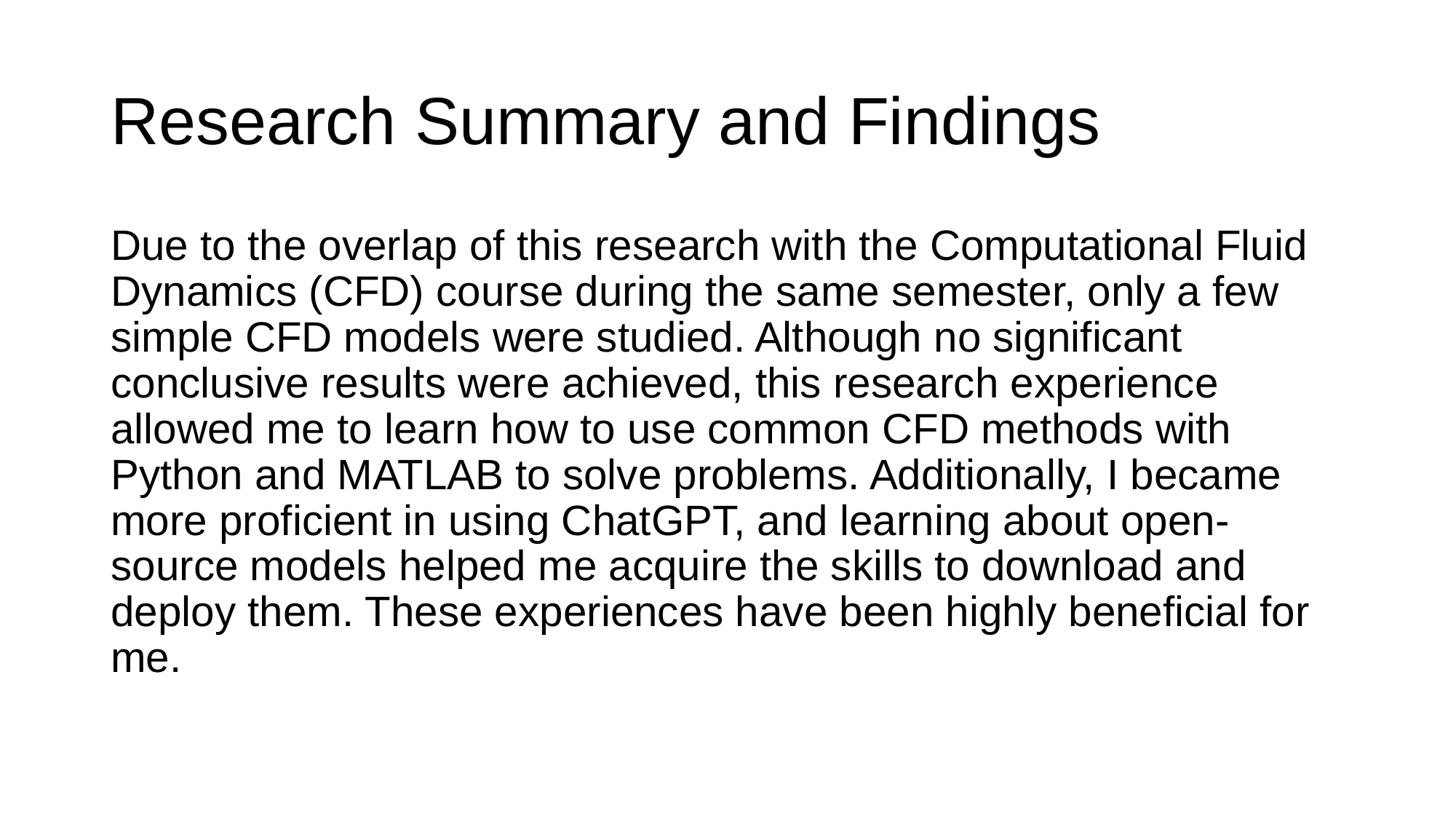

# Research Summary and Findings
Due to the overlap of this research with the Computational Fluid Dynamics (CFD) course during the same semester, only a few simple CFD models were studied. Although no significant conclusive results were achieved, this research experience allowed me to learn how to use common CFD methods with Python and MATLAB to solve problems. Additionally, I became more proficient in using ChatGPT, and learning about open-source models helped me acquire the skills to download and deploy them. These experiences have been highly beneficial for me.